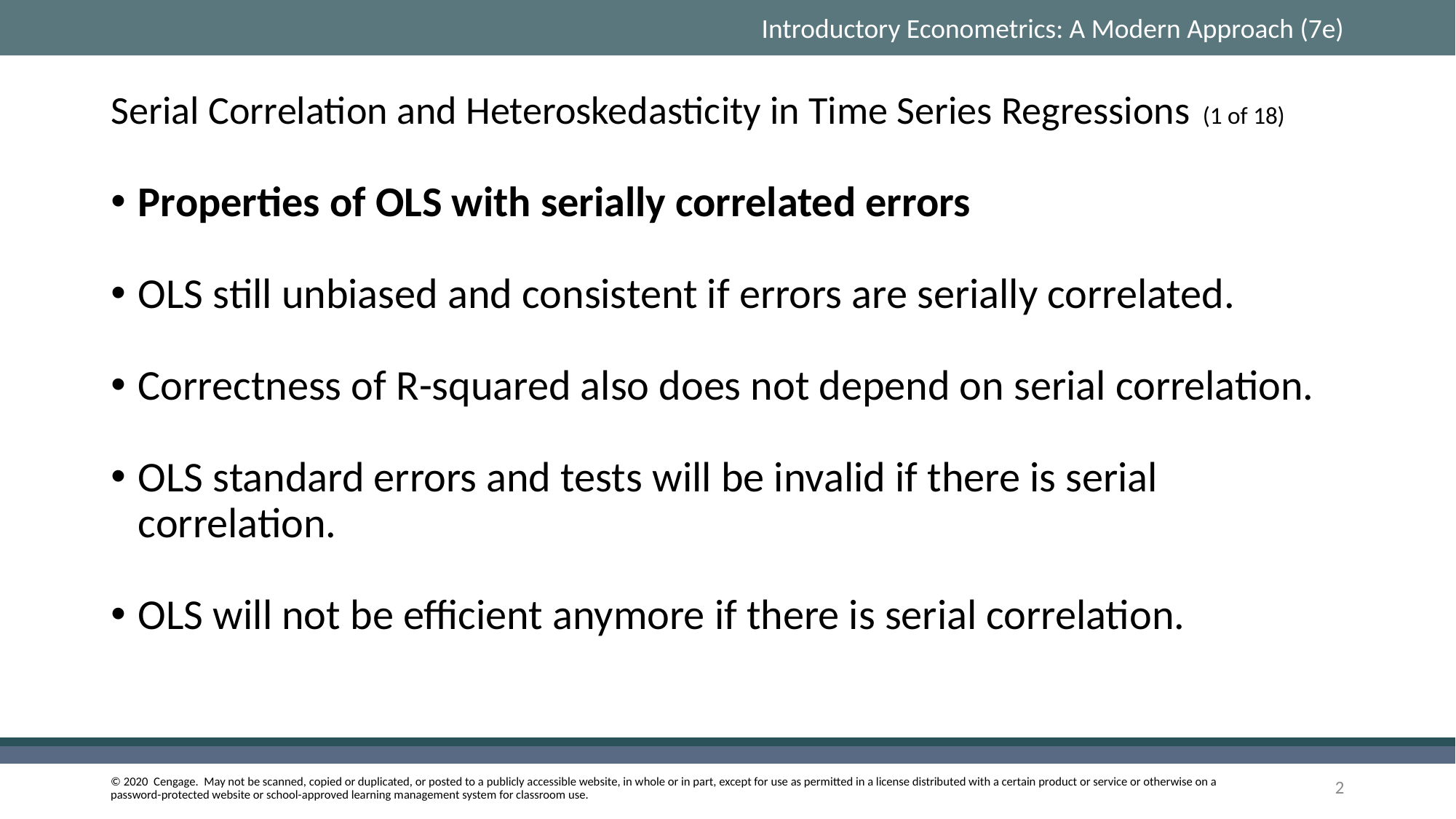

# Serial Correlation and Heteroskedasticity in Time Series Regressions (1 of 18)
Properties of OLS with serially correlated errors

OLS still unbiased and consistent if errors are serially correlated.

Correctness of R-squared also does not depend on serial correlation.

OLS standard errors and tests will be invalid if there is serial correlation.

OLS will not be efficient anymore if there is serial correlation.
2